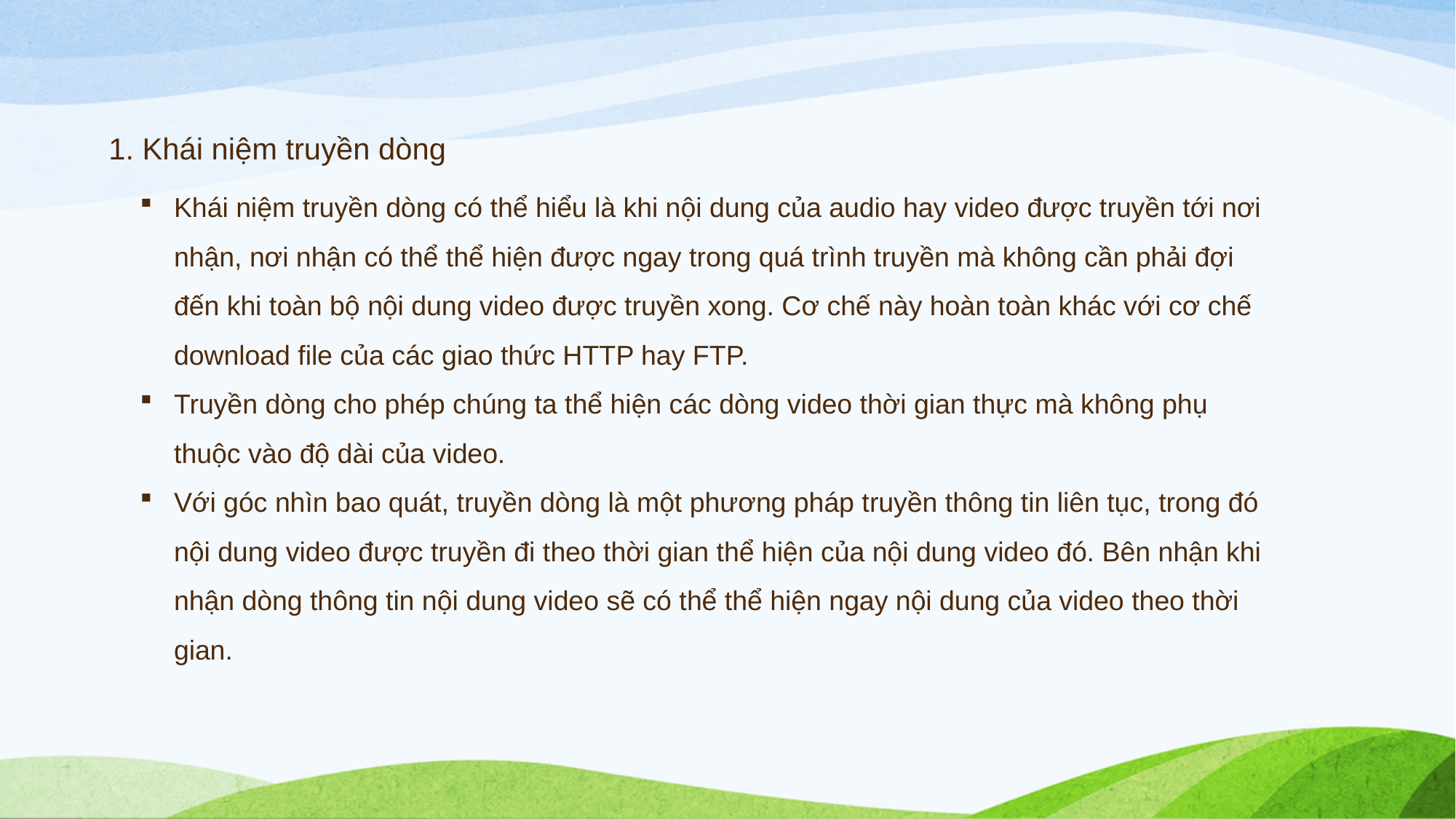

1. Khái niệm truyền dòng
Khái niệm truyền dòng có thể hiểu là khi nội dung của audio hay video được truyền tới nơi nhận, nơi nhận có thể thể hiện được ngay trong quá trình truyền mà không cần phải đợi đến khi toàn bộ nội dung video được truyền xong. Cơ chế này hoàn toàn khác với cơ chế download file của các giao thức HTTP hay FTP.
Truyền dòng cho phép chúng ta thể hiện các dòng video thời gian thực mà không phụ thuộc vào độ dài của video.
Với góc nhìn bao quát, truyền dòng là một phương pháp truyền thông tin liên tục, trong đó nội dung video được truyền đi theo thời gian thể hiện của nội dung video đó. Bên nhận khi nhận dòng thông tin nội dung video sẽ có thể thể hiện ngay nội dung của video theo thời gian.